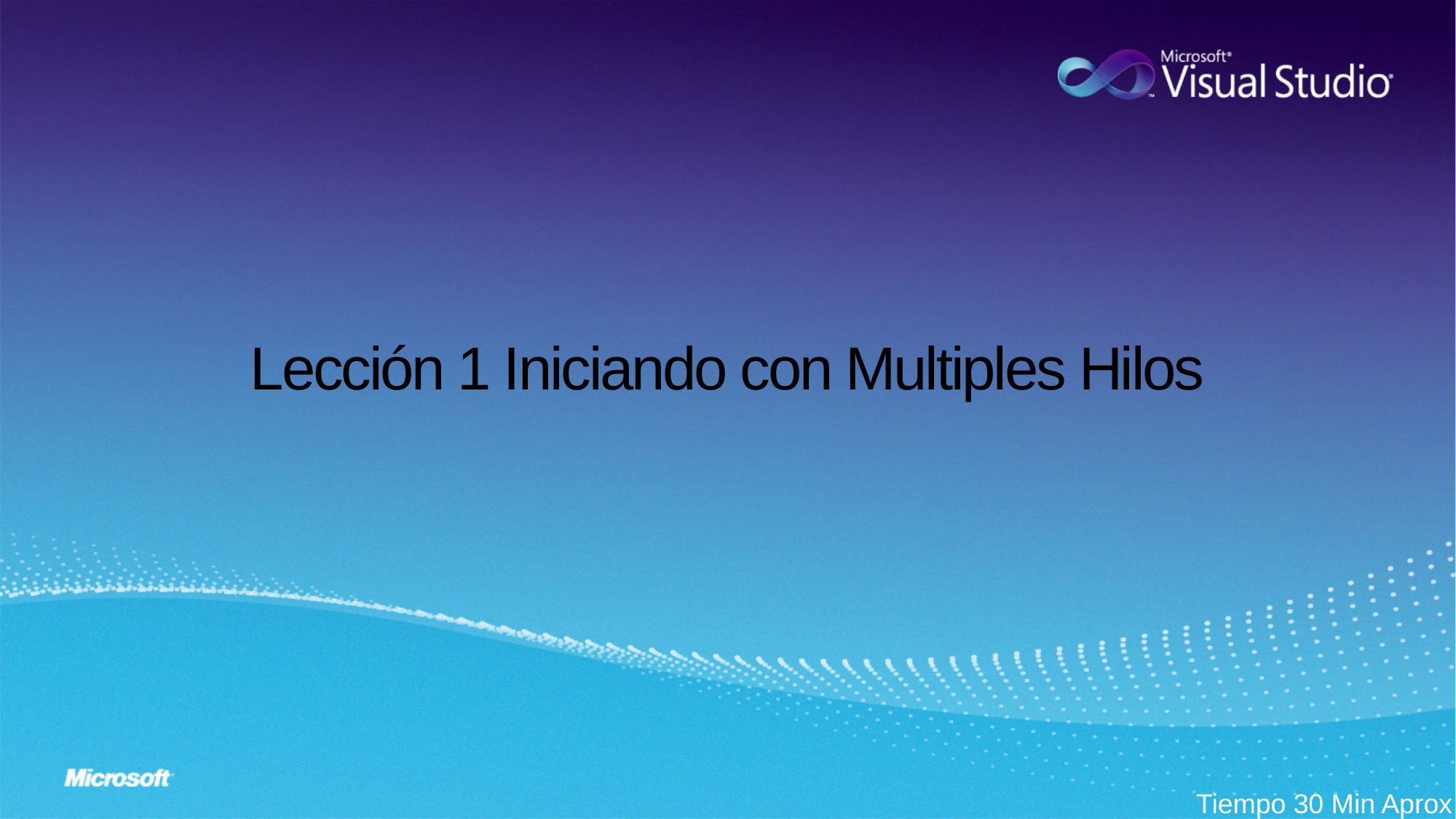

# Lección 1 Iniciando con Multiples Hilos
Tiempo 30 Min Aprox